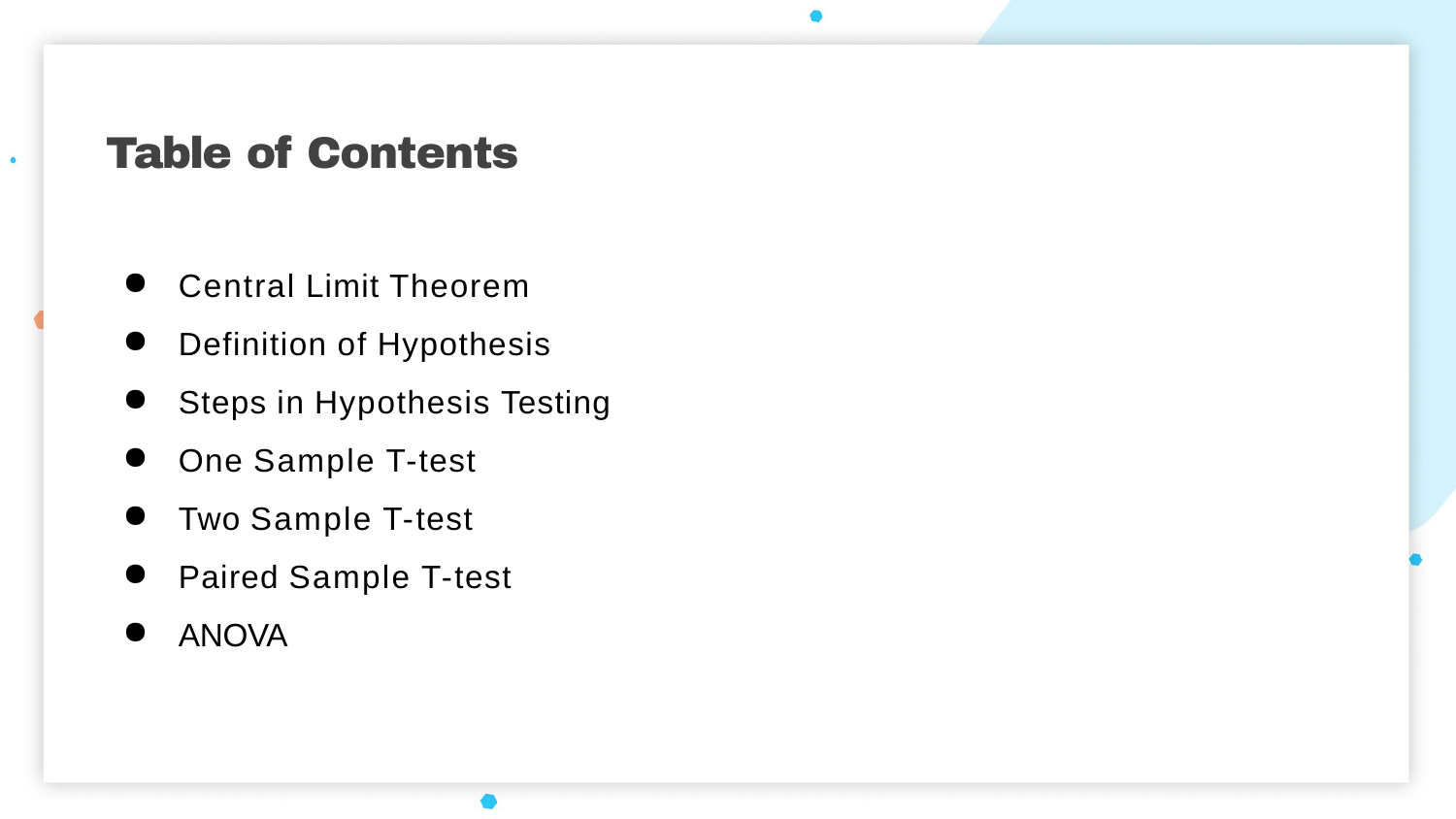

# Table of Contents
Central Limit Theorem
Definition of Hypothesis
Steps in Hypothesis Testing
One Sample T-test
Two Sample T-test
Paired Sample T-test
ANOVA